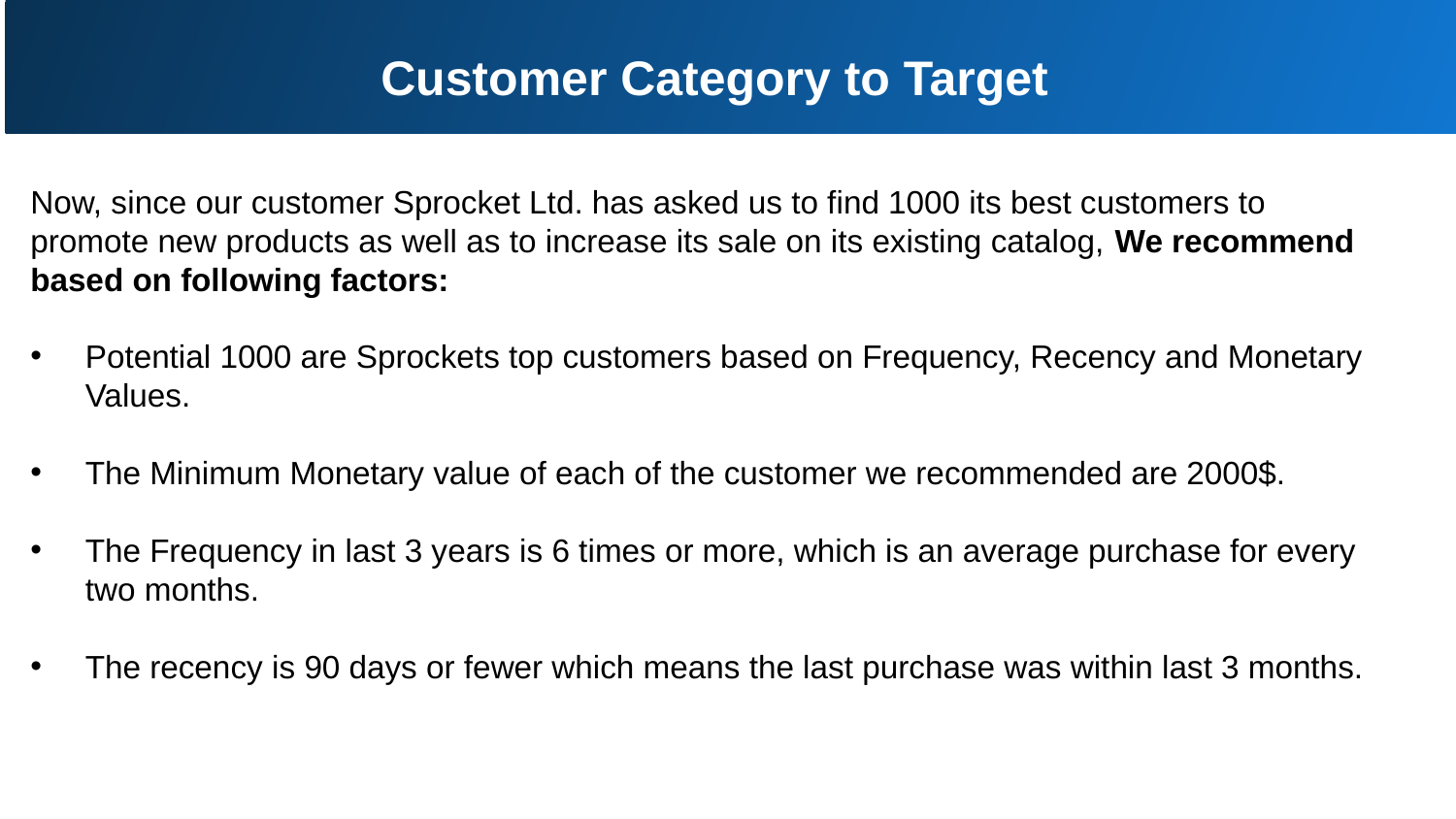

Customer Category to Target
Now, since our customer Sprocket Ltd. has asked us to find 1000 its best customers to promote new products as well as to increase its sale on its existing catalog, We recommend based on following factors:

Potential 1000 are Sprockets top customers based on Frequency, Recency and Monetary Values.

The Minimum Monetary value of each of the customer we recommended are 2000$.

The Frequency in last 3 years is 6 times or more, which is an average purchase for every two months.

The recency is 90 days or fewer which means the last purchase was within last 3 months.